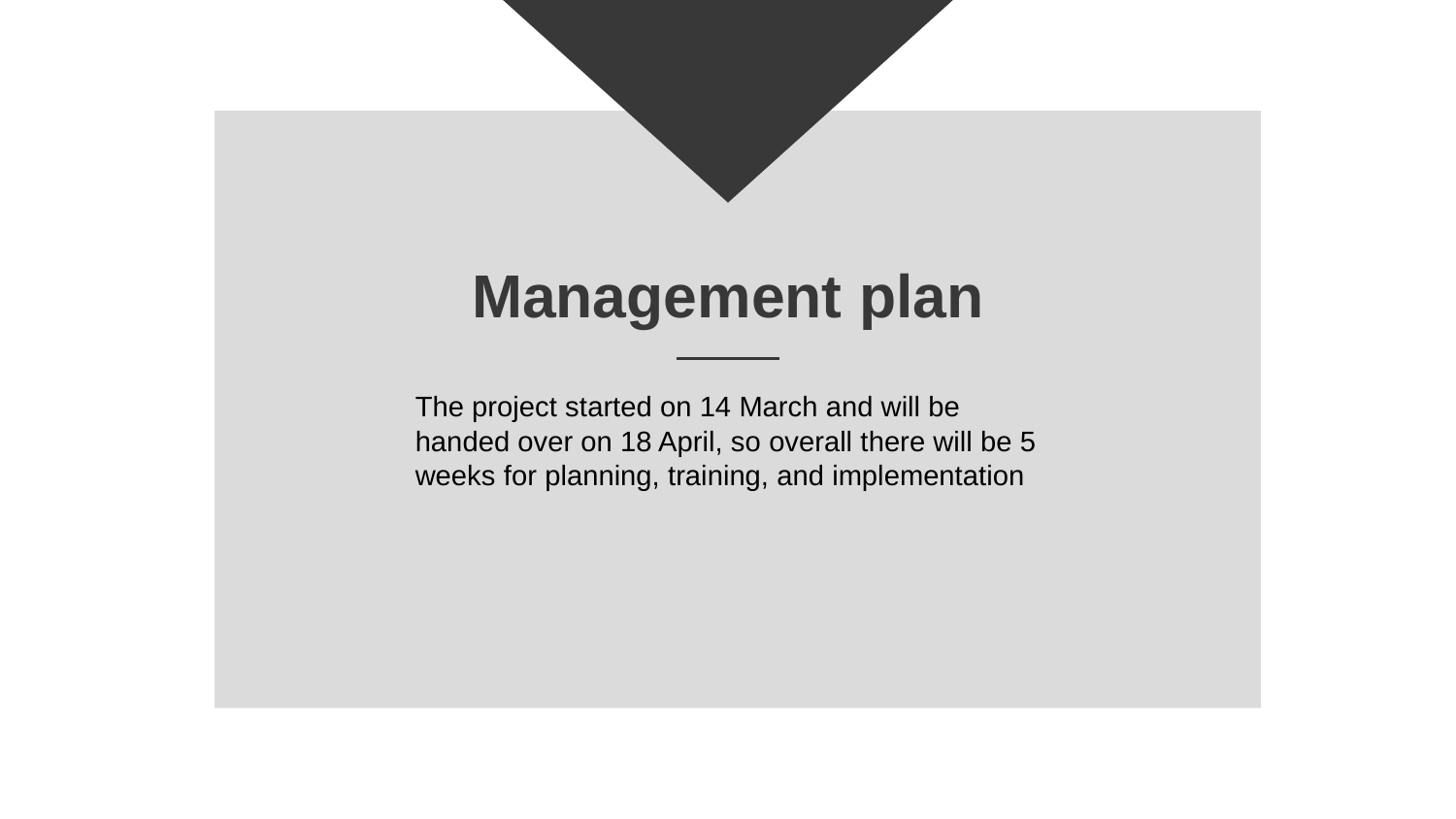

# Management plan
The project started on 14 March and will be handed over on 18 April, so overall there will be 5 weeks for planning, training, and implementation